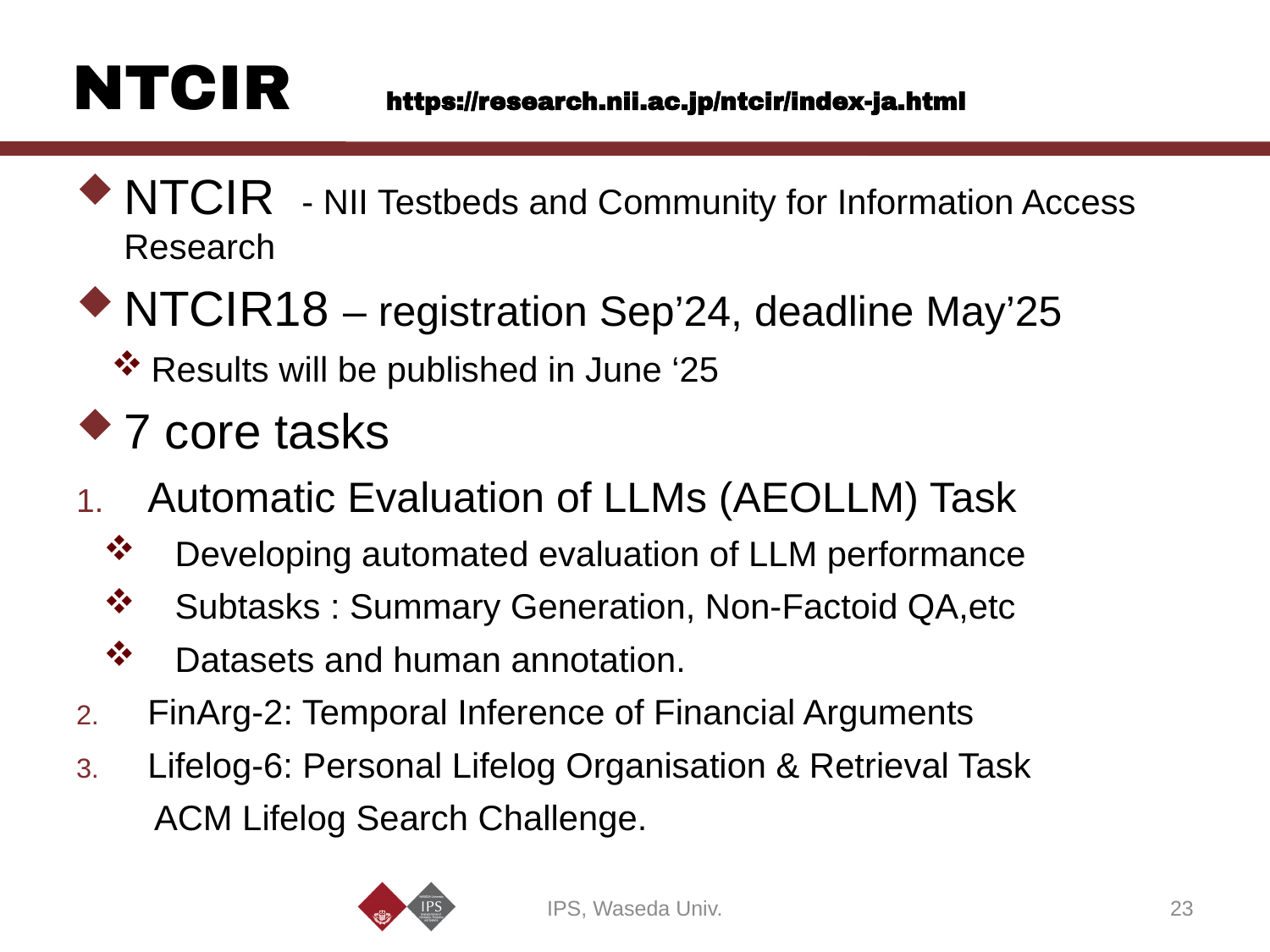

# NTCIR　https://research.nii.ac.jp/ntcir/index-ja.html
NTCIR  - NII Testbeds and Community for Information Access Research
NTCIR18 – registration Sep’24, deadline May’25
Results will be published in June ‘25
7 core tasks
Automatic Evaluation of LLMs (AEOLLM) Task
Developing automated evaluation of LLM performance
Subtasks : Summary Generation, Non-Factoid QA,etc
Datasets and human annotation.
FinArg-2: Temporal Inference of Financial Arguments
Lifelog-6: Personal Lifelog Organisation & Retrieval Task
        ACM Lifelog Search Challenge.

IPS, Waseda Univ.
23